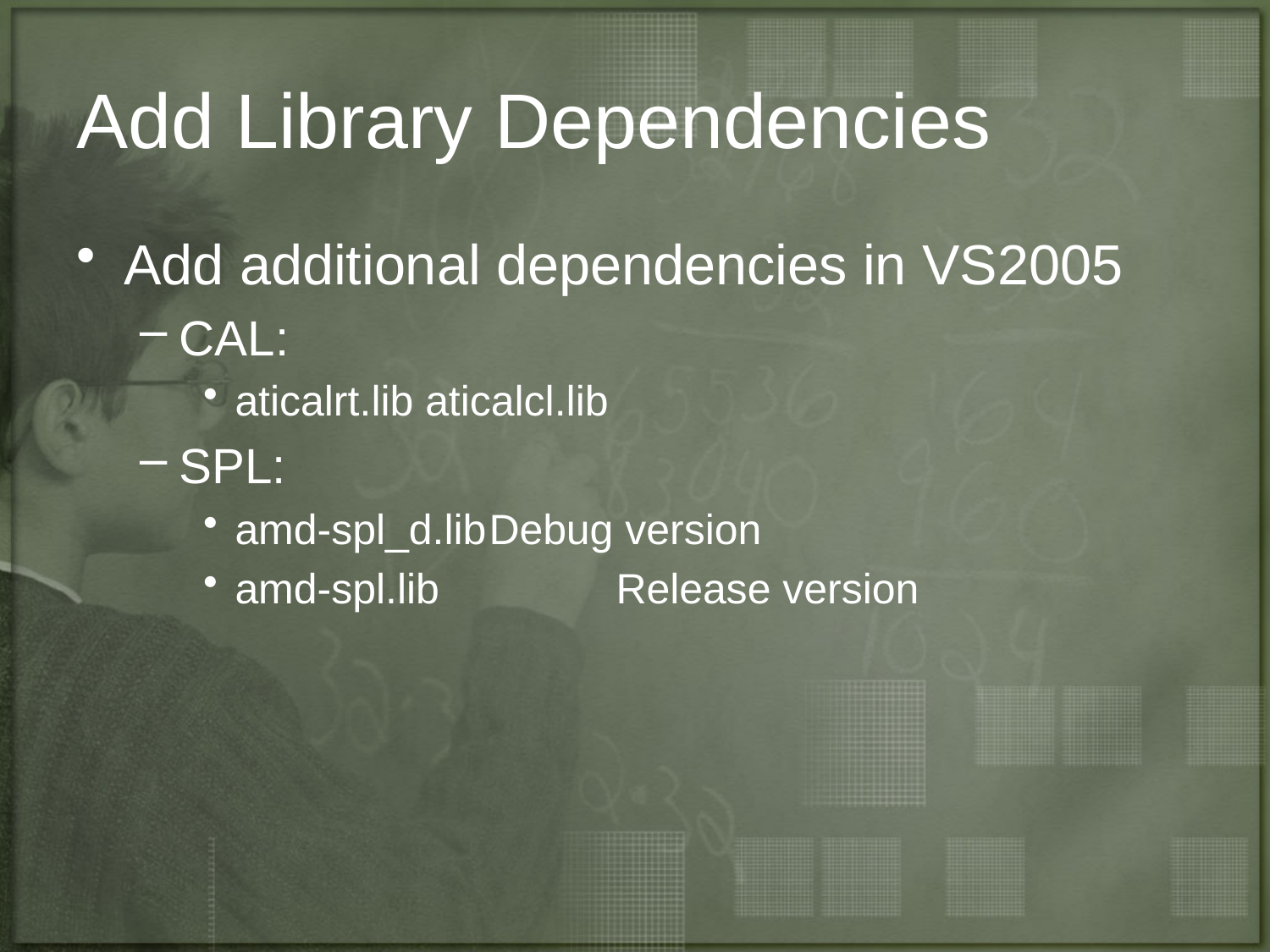

# Add Library Dependencies
Add additional dependencies in VS2005
CAL:
aticalrt.lib aticalcl.lib
SPL:
amd-spl_d.lib	Debug version
amd-spl.lib		Release version